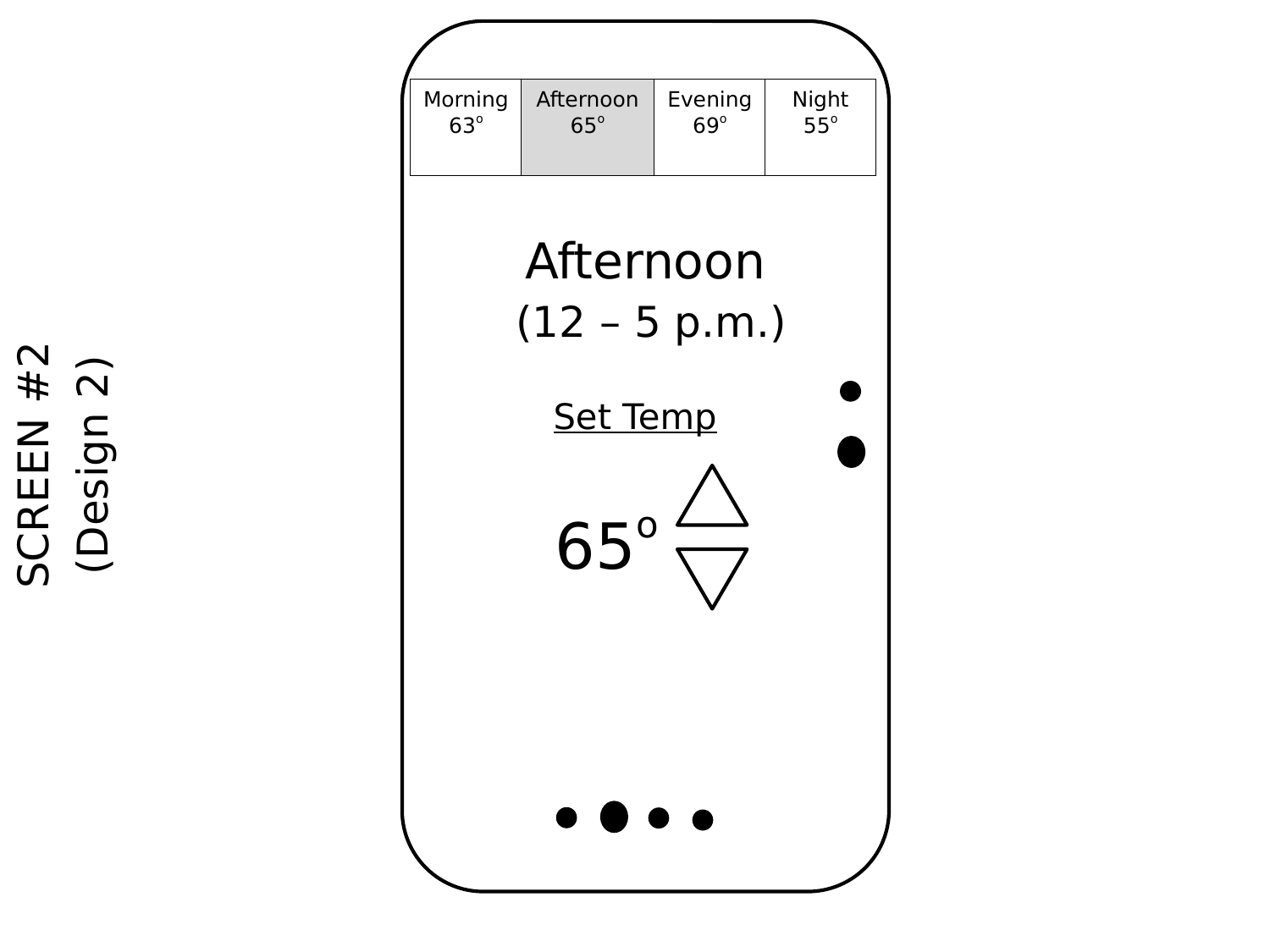

Night
55o

Morning
63o

Afternoon
65o

Evening
69o

Afternoon
SCREEN #2
(Design 2)
(12 – 5 p.m.)

Set Temp

65o

10